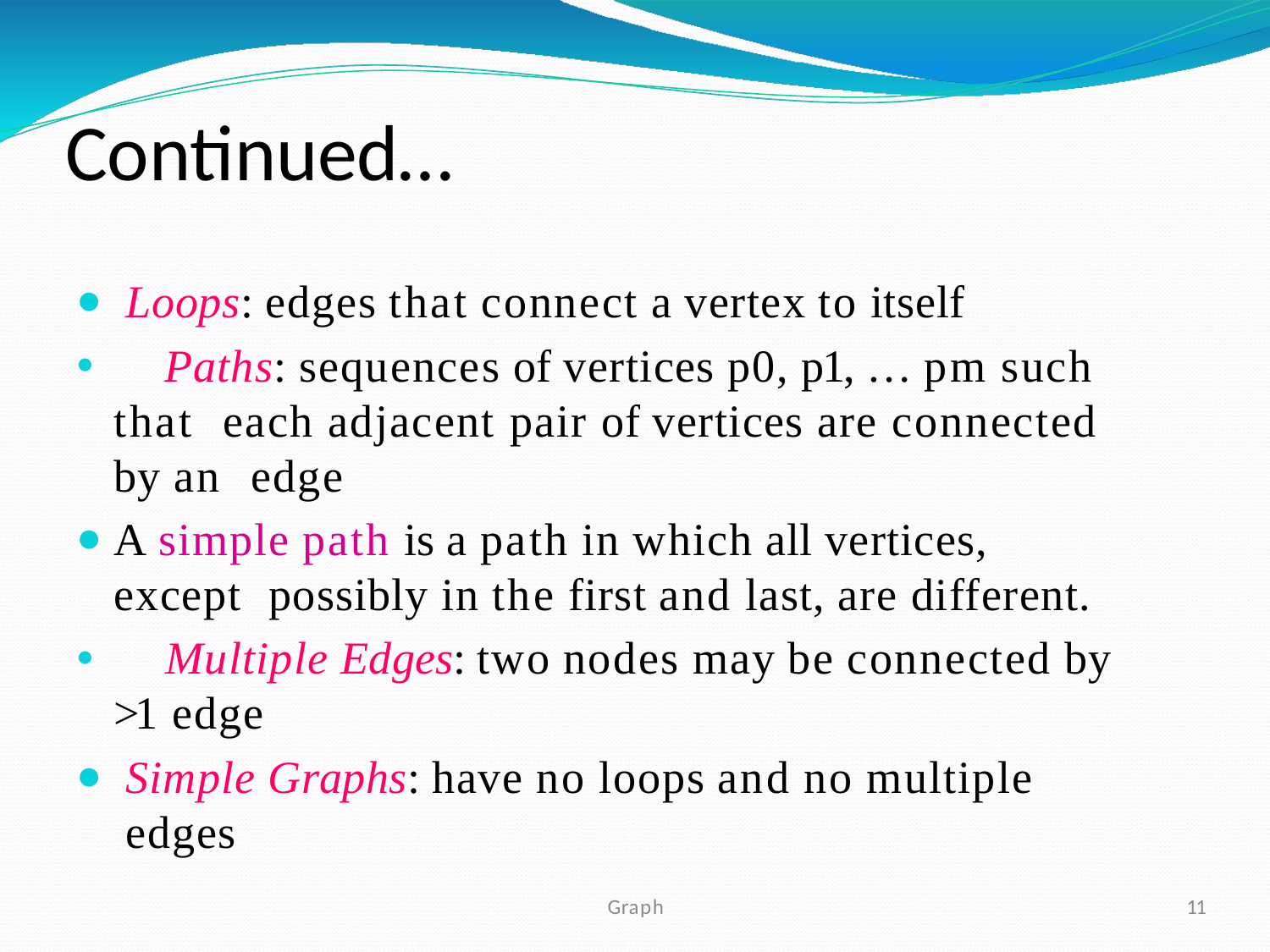

# Continued…
Loops: edges that connect a vertex to itself
	Paths: sequences of vertices p0, p1, … pm such that  each adjacent pair of vertices are connected by an  edge
A simple path is a path in which all vertices, except  possibly in the first and last, are different.
	Multiple Edges: two nodes may be connected by >1  edge
Simple Graphs: have no loops and no multiple edges
Graph
11